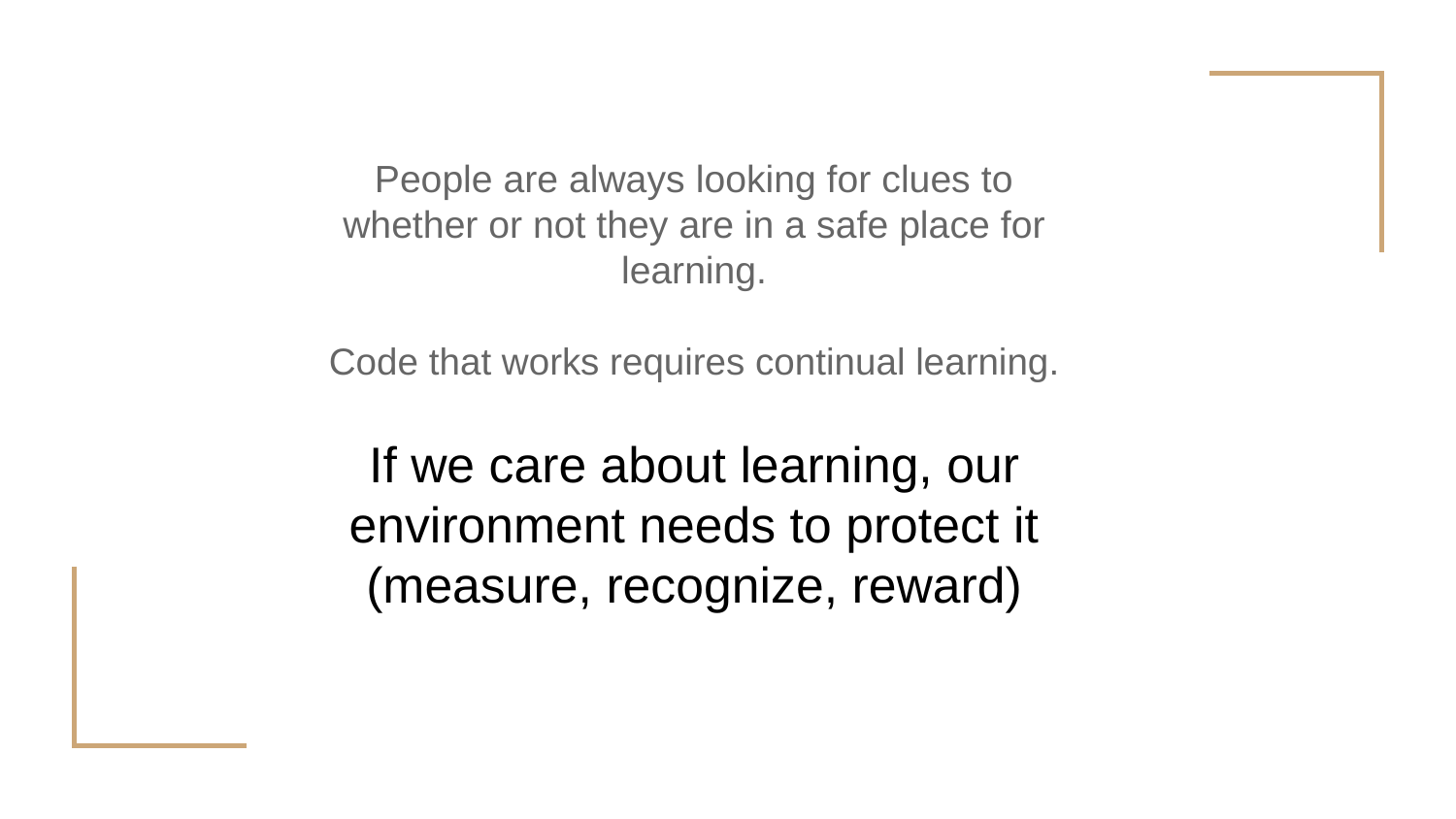

People are always looking for clues to whether or not they are in a safe place for learning.

Code that works requires continual learning.

If we care about learning, our environment needs to protect it (measure, recognize, reward)